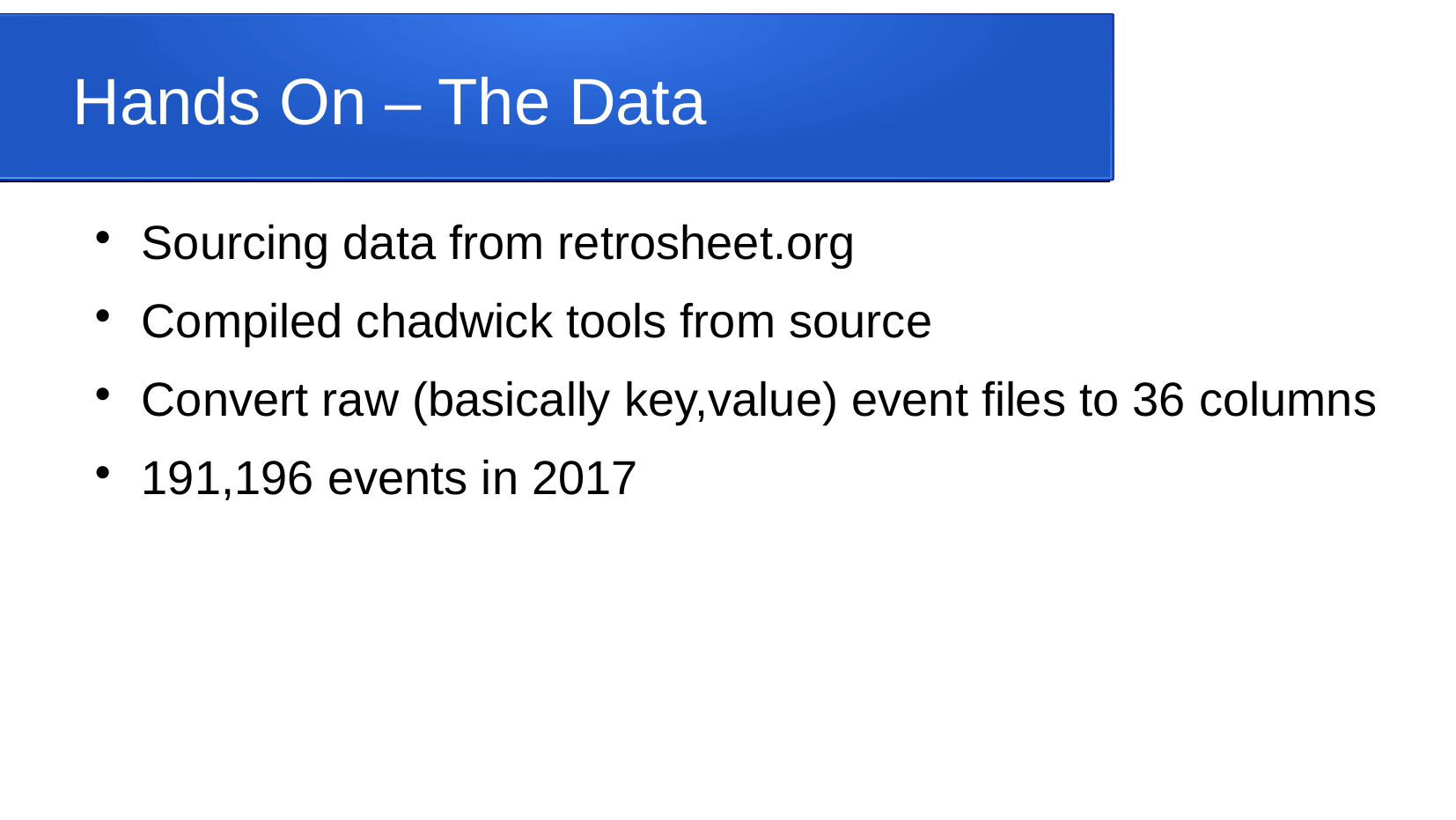

Hands On – The Data
Sourcing data from retrosheet.org
Compiled chadwick tools from source
Convert raw (basically key,value) event files to 36 columns
191,196 events in 2017